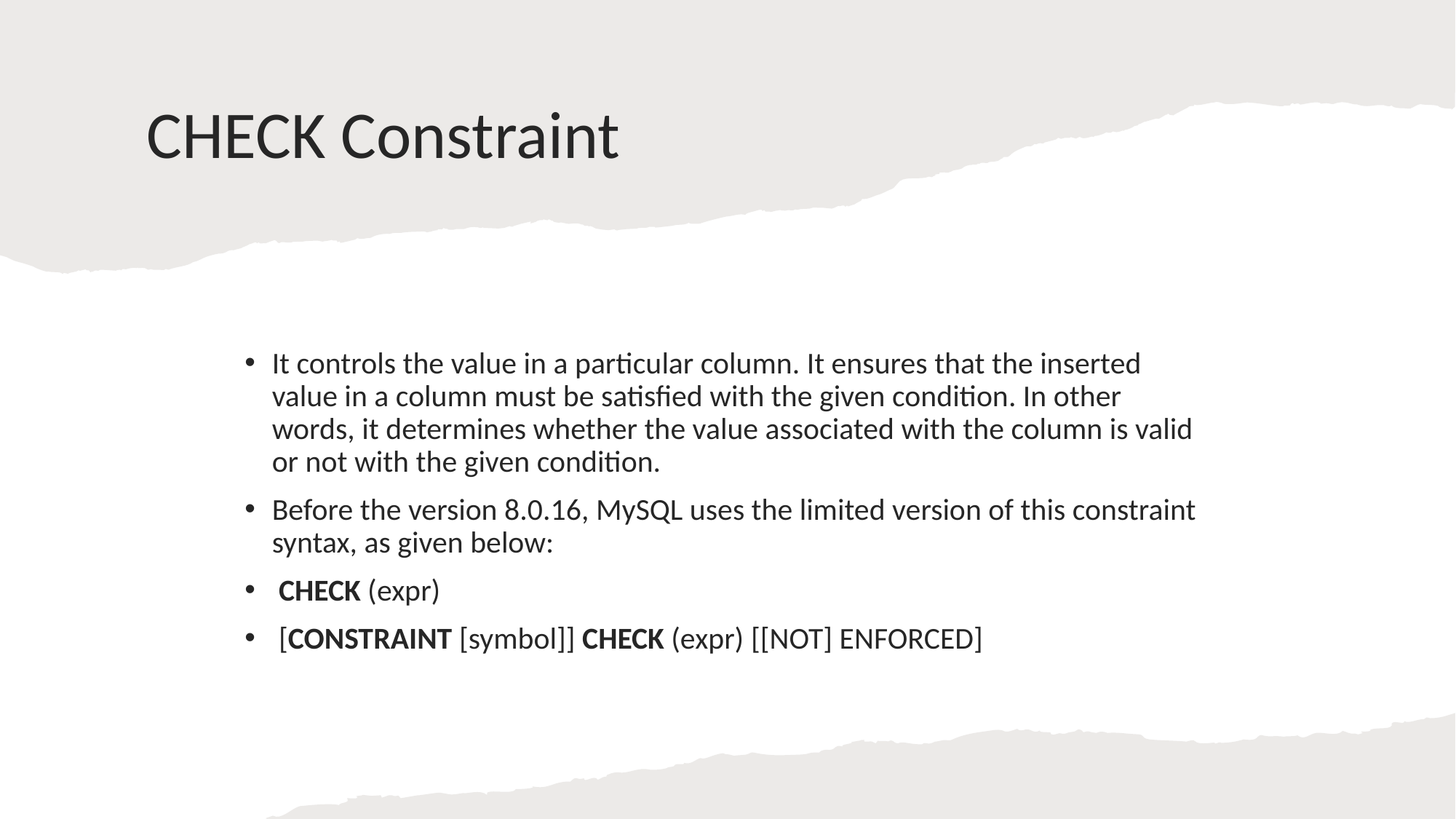

# CHECK Constraint

It controls the value in a particular column. It ensures that the inserted value in a column must be satisfied with the given condition. In other words, it determines whether the value associated with the column is valid or not with the given condition.
Before the version 8.0.16, MySQL uses the limited version of this constraint syntax, as given below:
CHECK (expr)
[CONSTRAINT [symbol]] CHECK (expr) [[NOT] ENFORCED]